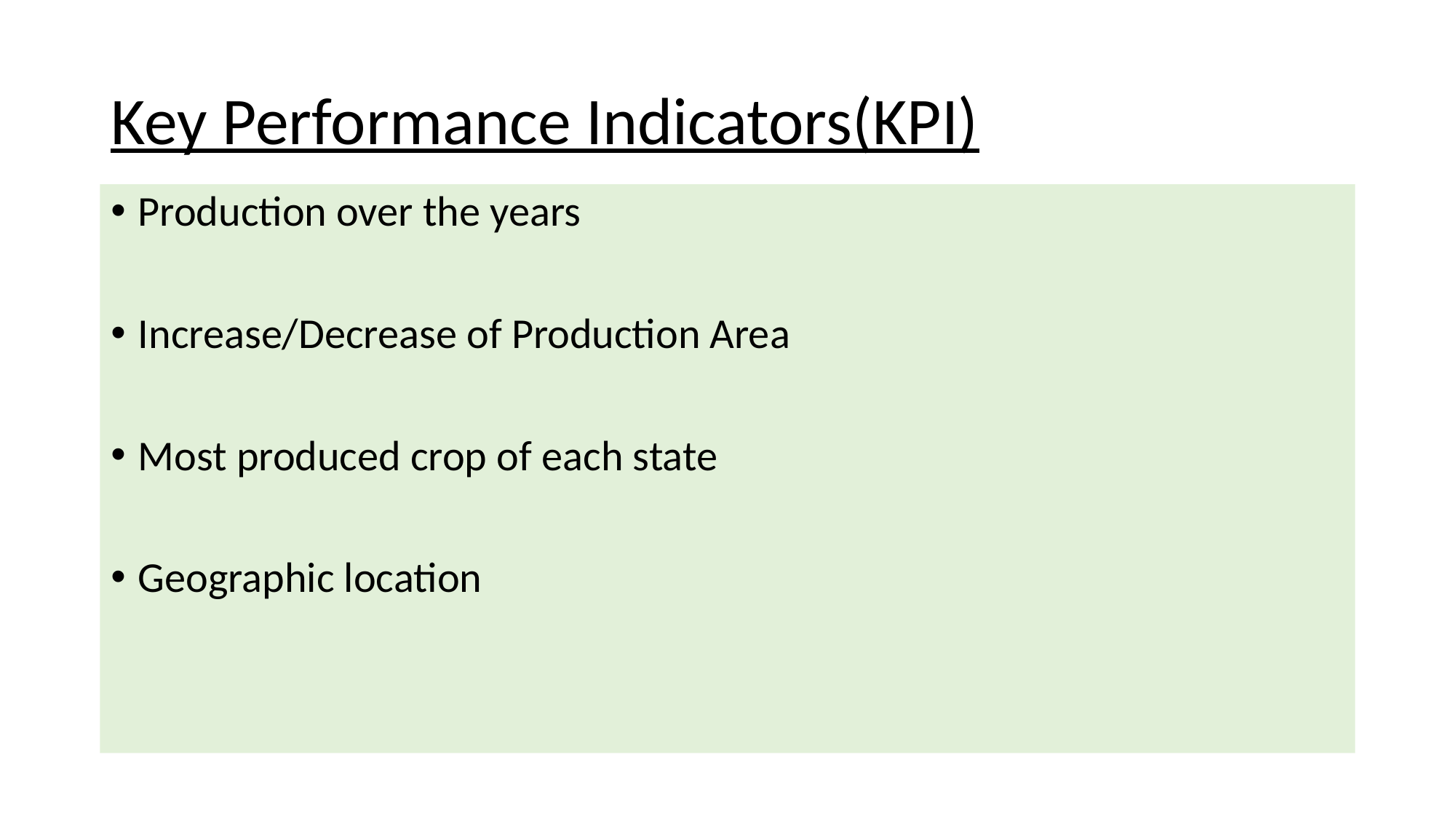

# Key Performance Indicators(KPI)
Production over the years

Increase/Decrease of Production Area

Most produced crop of each state

Geographic location